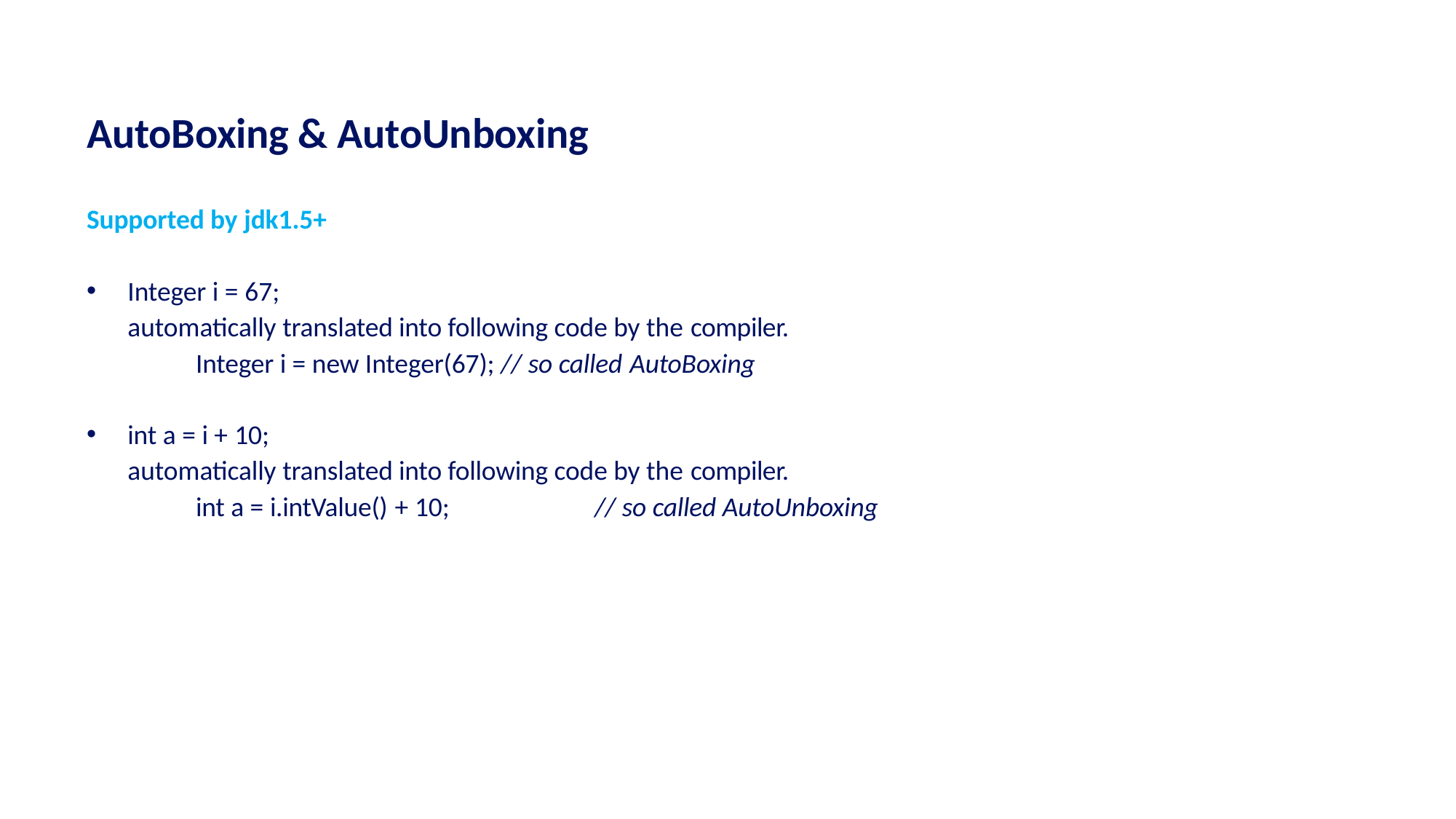

# AutoBoxing & AutoUnboxing
Supported by jdk1.5+

Integer i = 67;
automatically translated into following code by the compiler.
Integer i = new Integer(67); // so called AutoBoxing

int a = i + 10;
automatically translated into following code by the compiler.
int a = i.intValue() + 10;	// so called AutoUnboxing